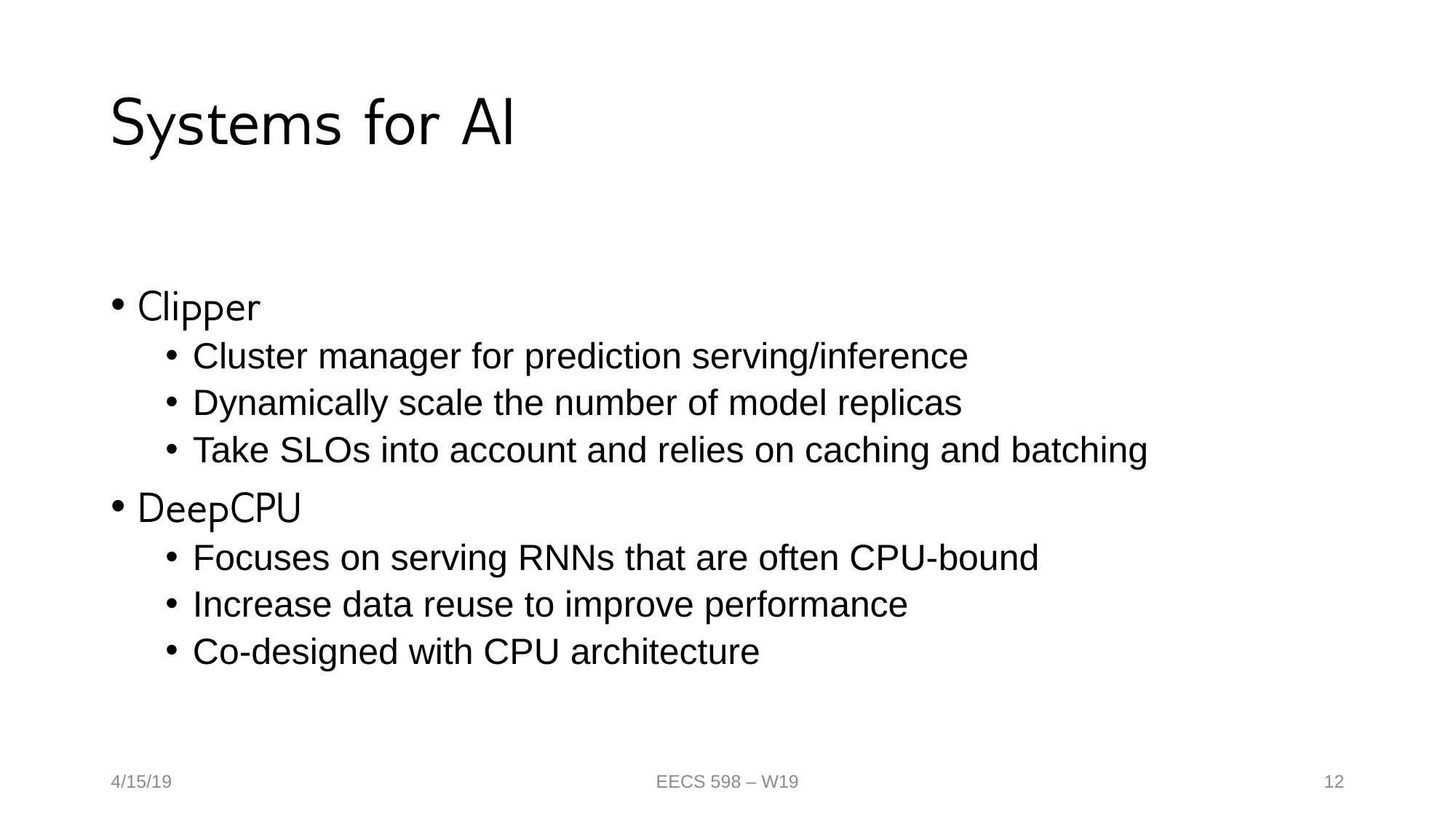

# Systems for AI
Clipper
Cluster manager for prediction serving/inference
Dynamically scale the number of model replicas
Take SLOs into account and relies on caching and batching
DeepCPU
Focuses on serving RNNs that are often CPU-bound
Increase data reuse to improve performance
Co-designed with CPU architecture
4/15/19
EECS 598 – W19
12